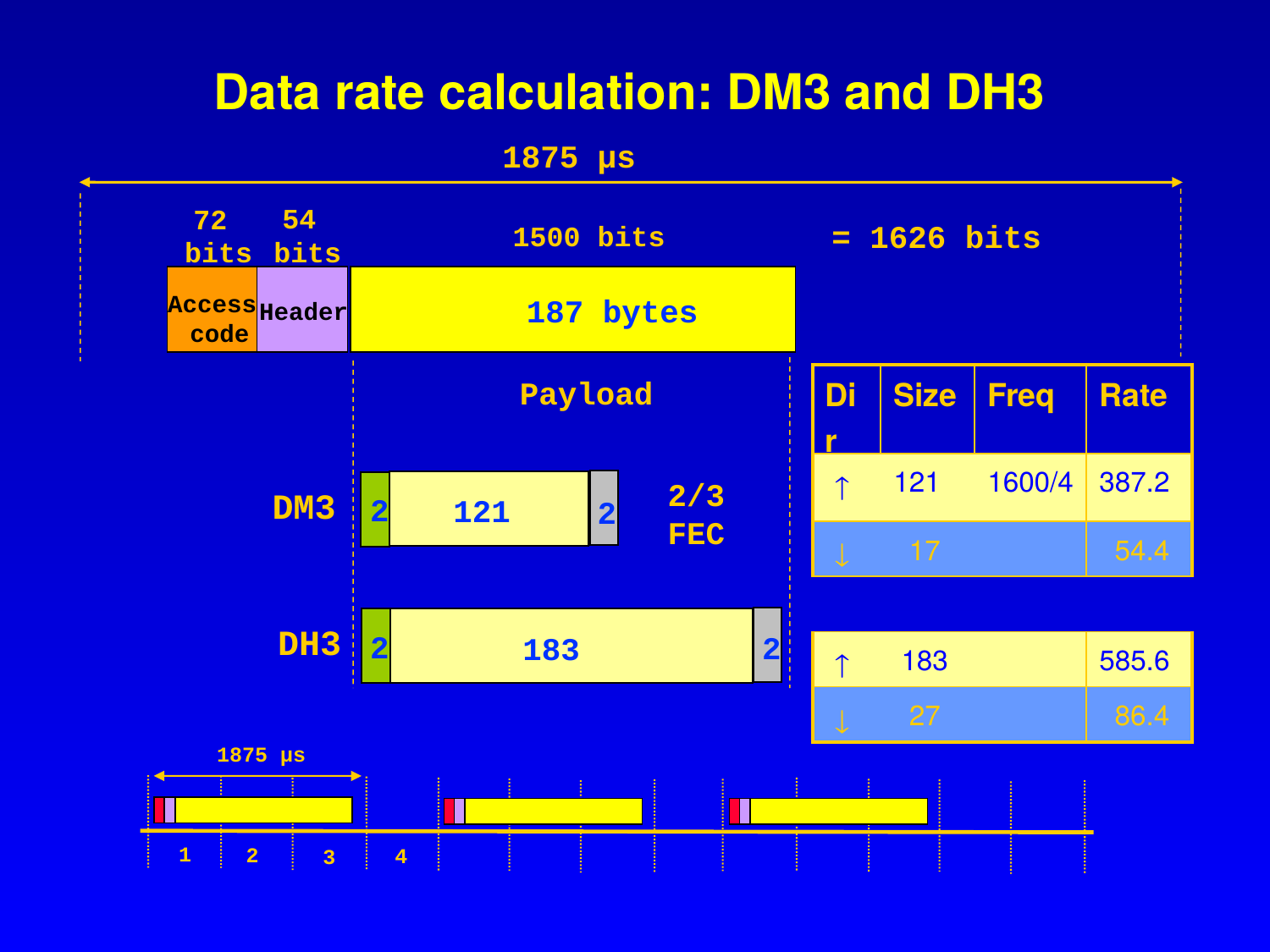

# Data rate calculation: DM3 and DH3
 1875 µs

54
bits
72
bits
= 1626 bits
1500 bits

Access
code
187 bytes
Header

| Dir | Size | Freq | Rate |
| --- | --- | --- | --- |
| ↑ | 121 | 1600/4 | 387.2 |
| ↓ | 17 |  | 54.4 |
|  |  |  |  |
| ↑ | 183 |  | 585.6 |
| ↓ | 27 |  | 86.4 |
Payload
 2/3
 FEC

DM3
2
121
2

DH3
2
2
183
 1875 µs

 1
 2
 4
 3